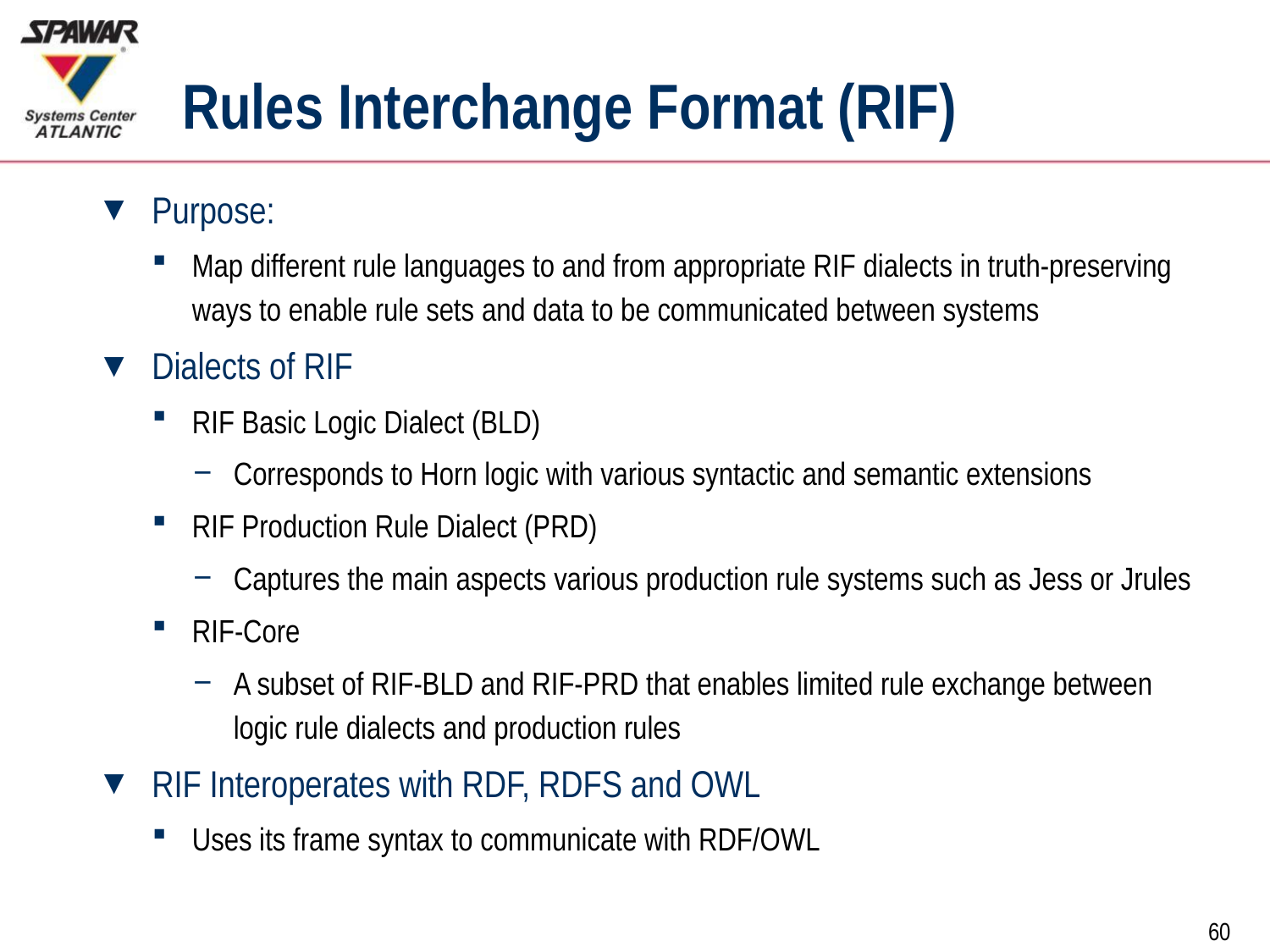

# Rules Interchange Format (RIF)
Purpose:
Map different rule languages to and from appropriate RIF dialects in truth-preserving ways to enable rule sets and data to be communicated between systems
Dialects of RIF
RIF Basic Logic Dialect (BLD)
Corresponds to Horn logic with various syntactic and semantic extensions
RIF Production Rule Dialect (PRD)
Captures the main aspects various production rule systems such as Jess or Jrules
RIF-Core
A subset of RIF-BLD and RIF-PRD that enables limited rule exchange between logic rule dialects and production rules
RIF Interoperates with RDF, RDFS and OWL
Uses its frame syntax to communicate with RDF/OWL